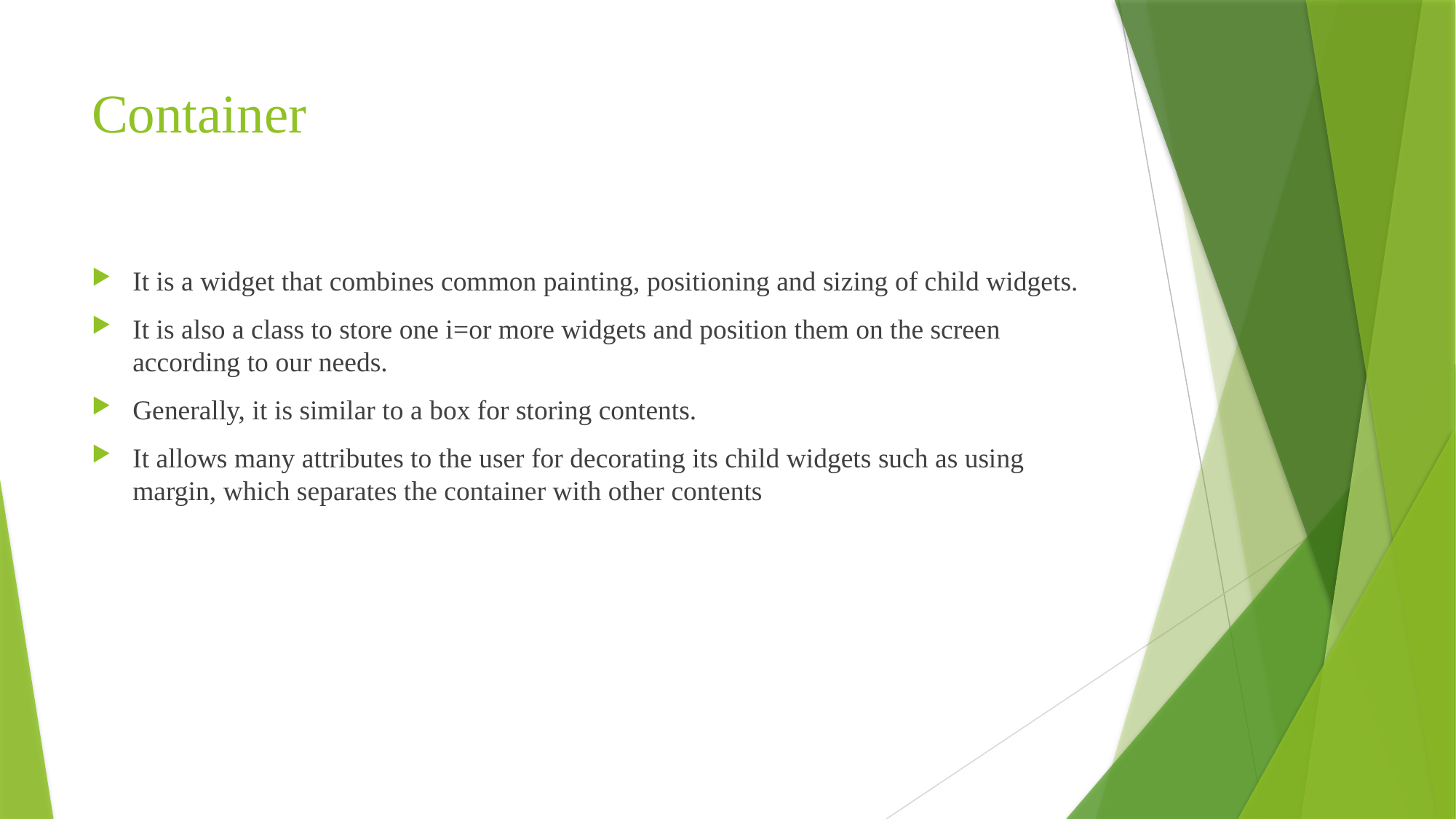

# Container
It is a widget that combines common painting, positioning and sizing of child widgets.
It is also a class to store one i=or more widgets and position them on the screen according to our needs.
Generally, it is similar to a box for storing contents.
It allows many attributes to the user for decorating its child widgets such as using margin, which separates the container with other contents